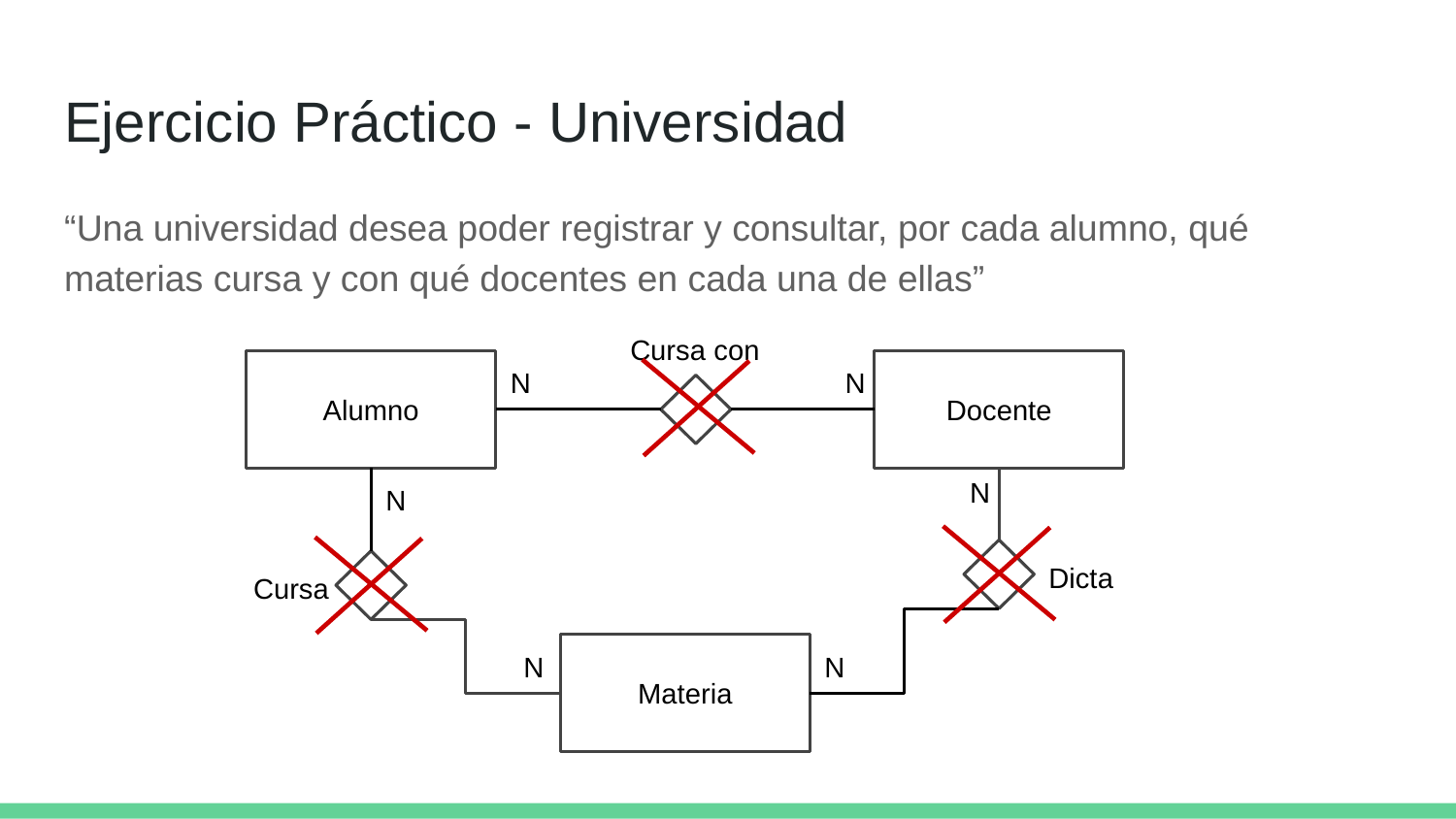

# Ejercicio Práctico - Universidad
“Una universidad desea poder registrar y consultar, por cada alumno, qué materias cursa y con qué docentes en cada una de ellas”
Cursa con
N
N

Alumno
Docente
N

N
Dicta
N

N
Cursa
Materia